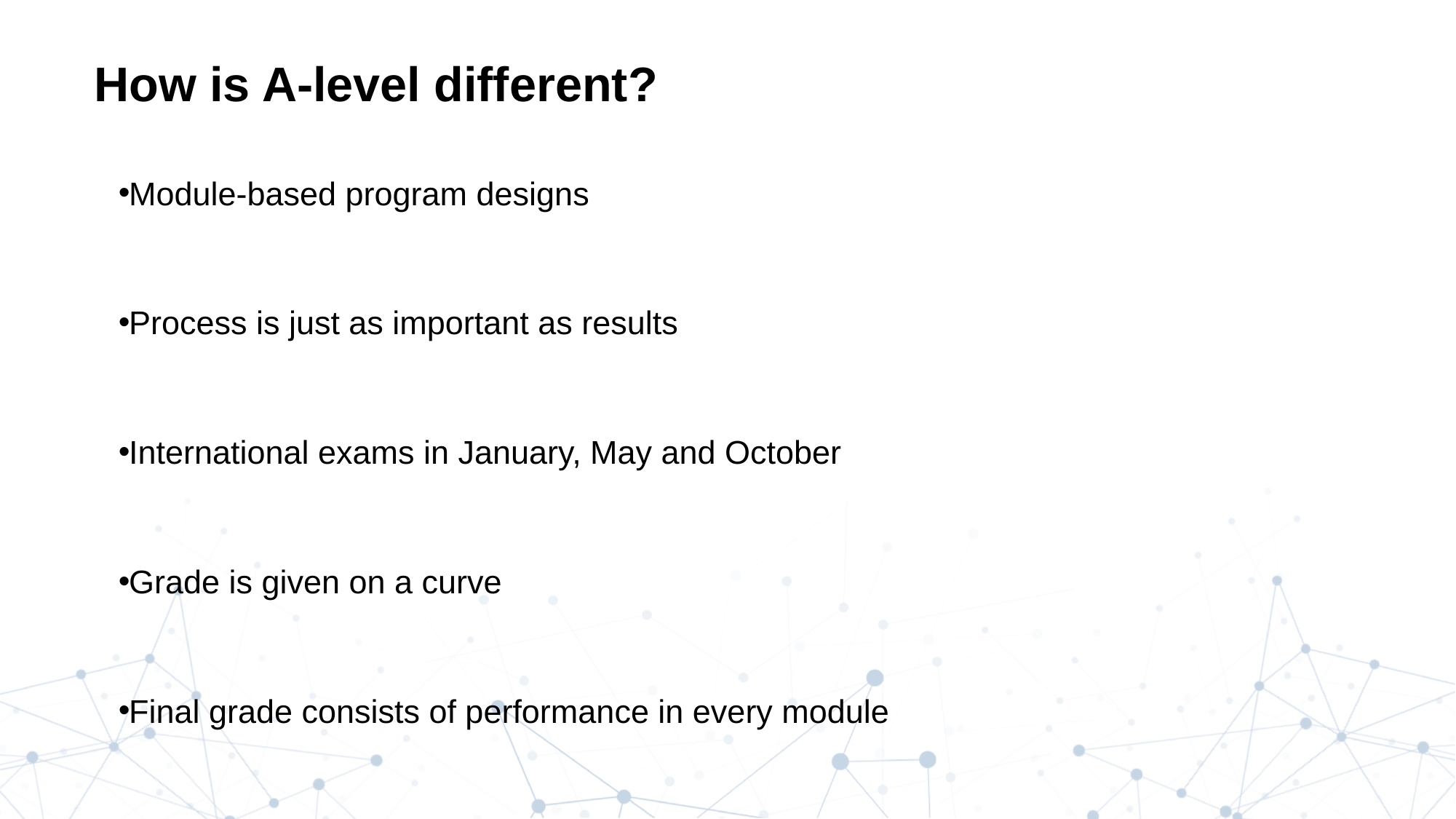

# How is A-level different?
Module-based program designs

Process is just as important as results

International exams in January, May and October

Grade is given on a curve

Final grade consists of performance in every module